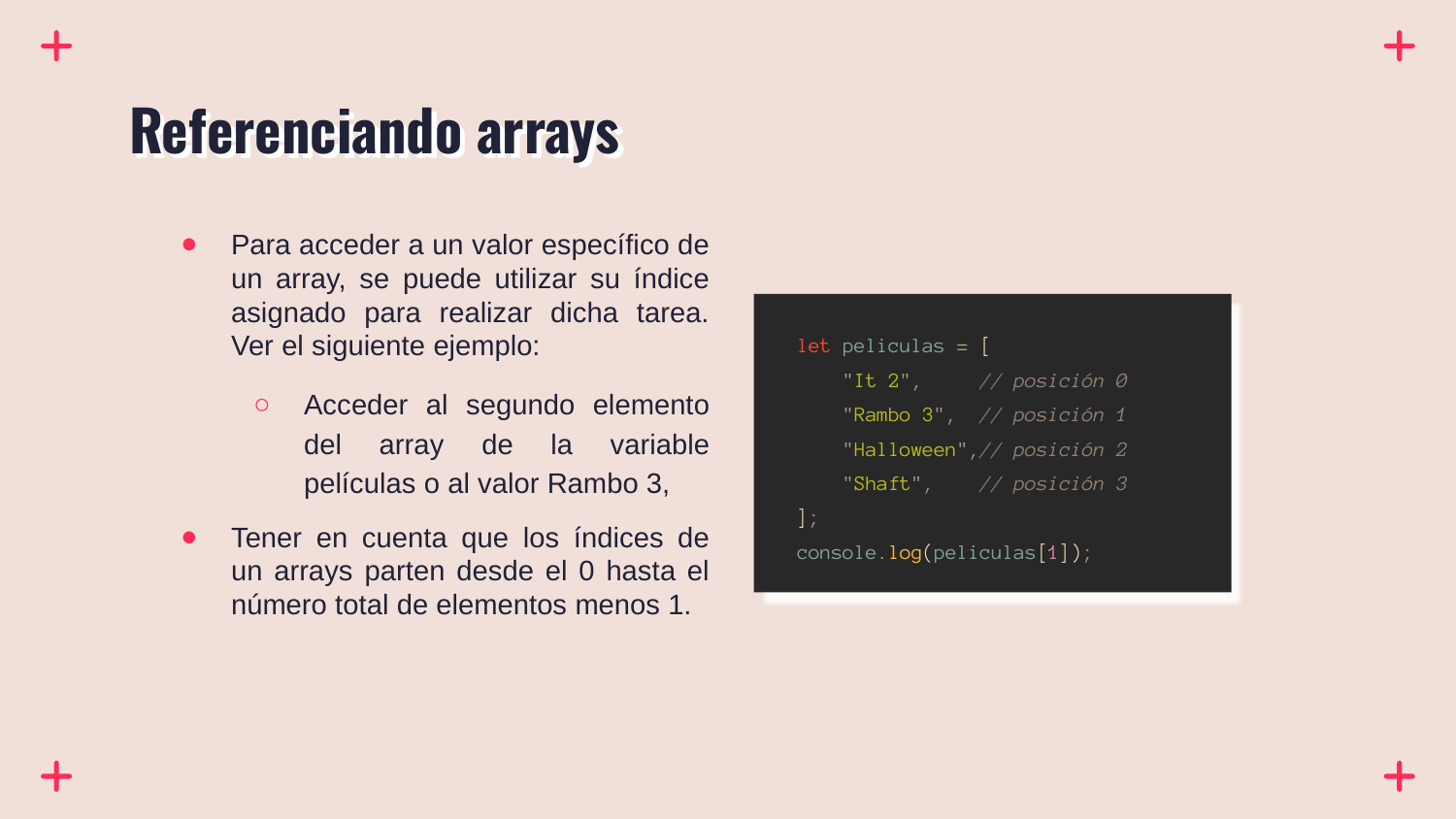

# Referenciando arrays
Para acceder a un valor específico de un array, se puede utilizar su índice asignado para realizar dicha tarea. Ver el siguiente ejemplo:
Acceder al segundo elemento del array de la variable películas o al valor Rambo 3,
Tener en cuenta que los índices de un arrays parten desde el 0 hasta el número total de elementos menos 1.
let peliculas = [
    "It 2",     // posición 0
    "Rambo 3",  // posición 1
    "Halloween",// posición 2
    "Shaft",    // posición 3
];
console.log(peliculas[1]);